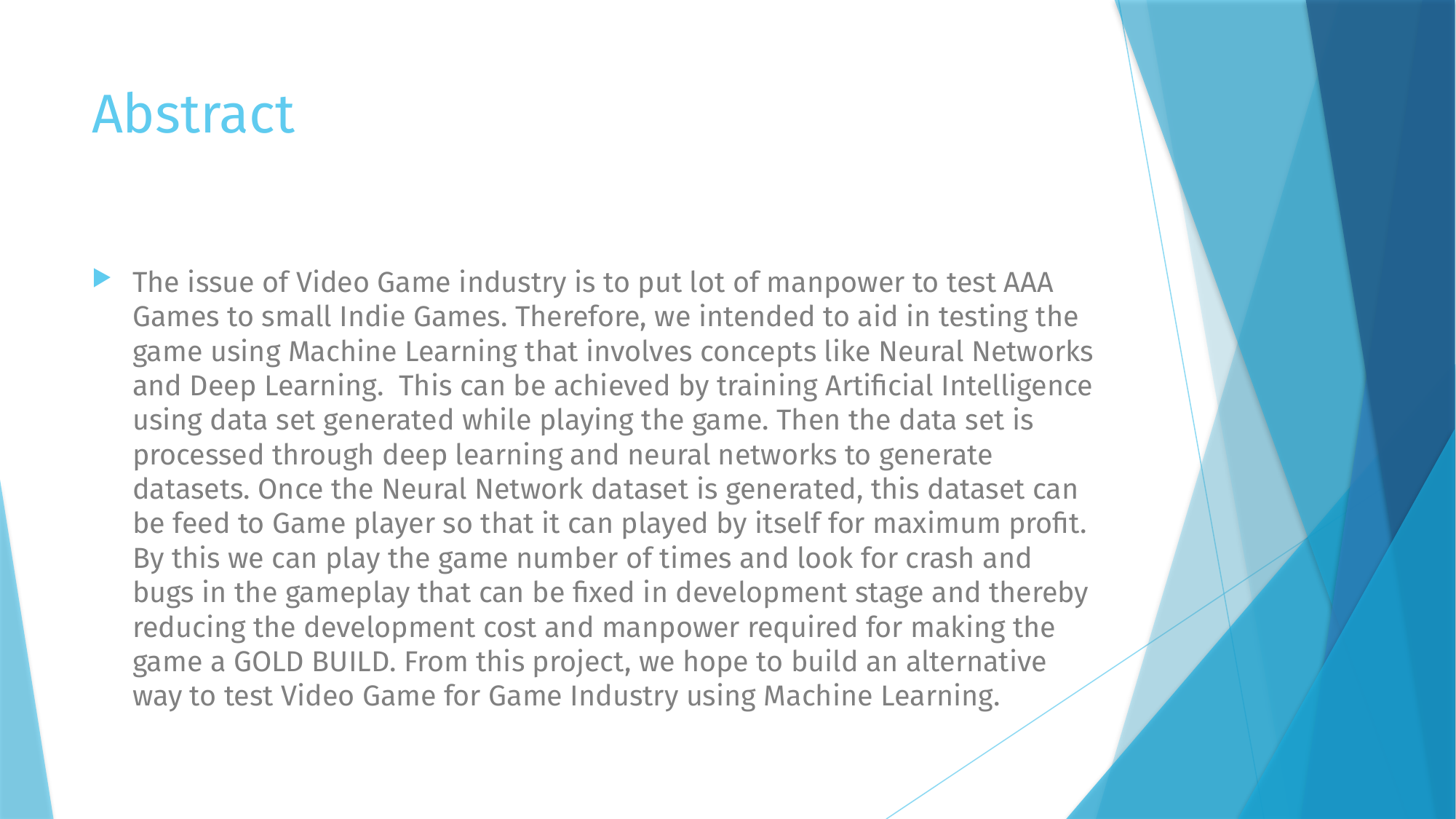

# Abstract
The issue of Video Game industry is to put lot of manpower to test AAA Games to small Indie Games. Therefore, we intended to aid in testing the game using Machine Learning that involves concepts like Neural Networks and Deep Learning.  This can be achieved by training Artificial Intelligence using data set generated while playing the game. Then the data set is processed through deep learning and neural networks to generate datasets. Once the Neural Network dataset is generated, this dataset can be feed to Game player so that it can played by itself for maximum profit. By this we can play the game number of times and look for crash and bugs in the gameplay that can be fixed in development stage and thereby reducing the development cost and manpower required for making the game a GOLD BUILD. From this project, we hope to build an alternative way to test Video Game for Game Industry using Machine Learning.